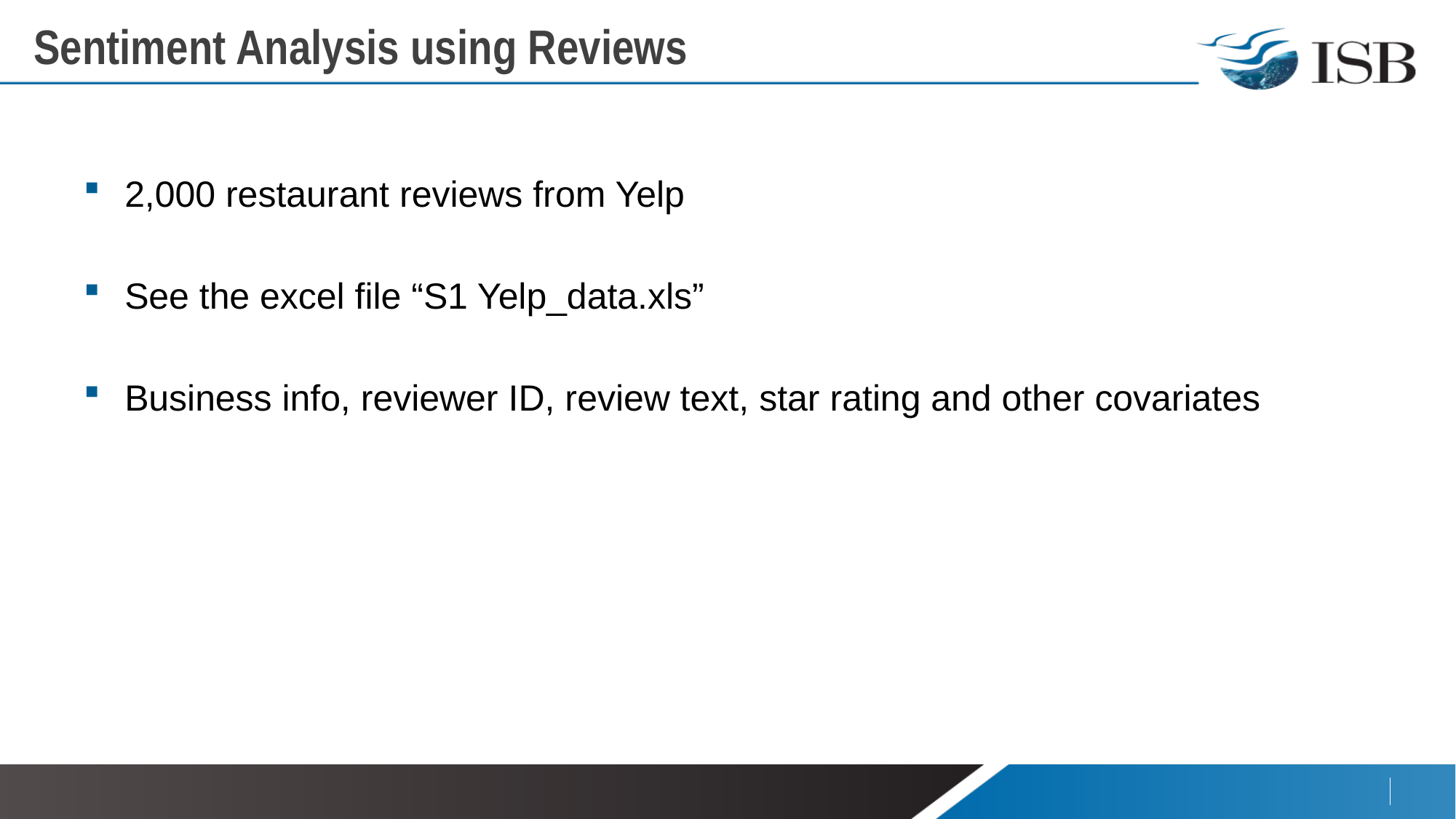

# Sentiment Analysis using Reviews
2,000 restaurant reviews from Yelp

See the excel file “S1 Yelp_data.xls”

Business info, reviewer ID, review text, star rating and other covariates